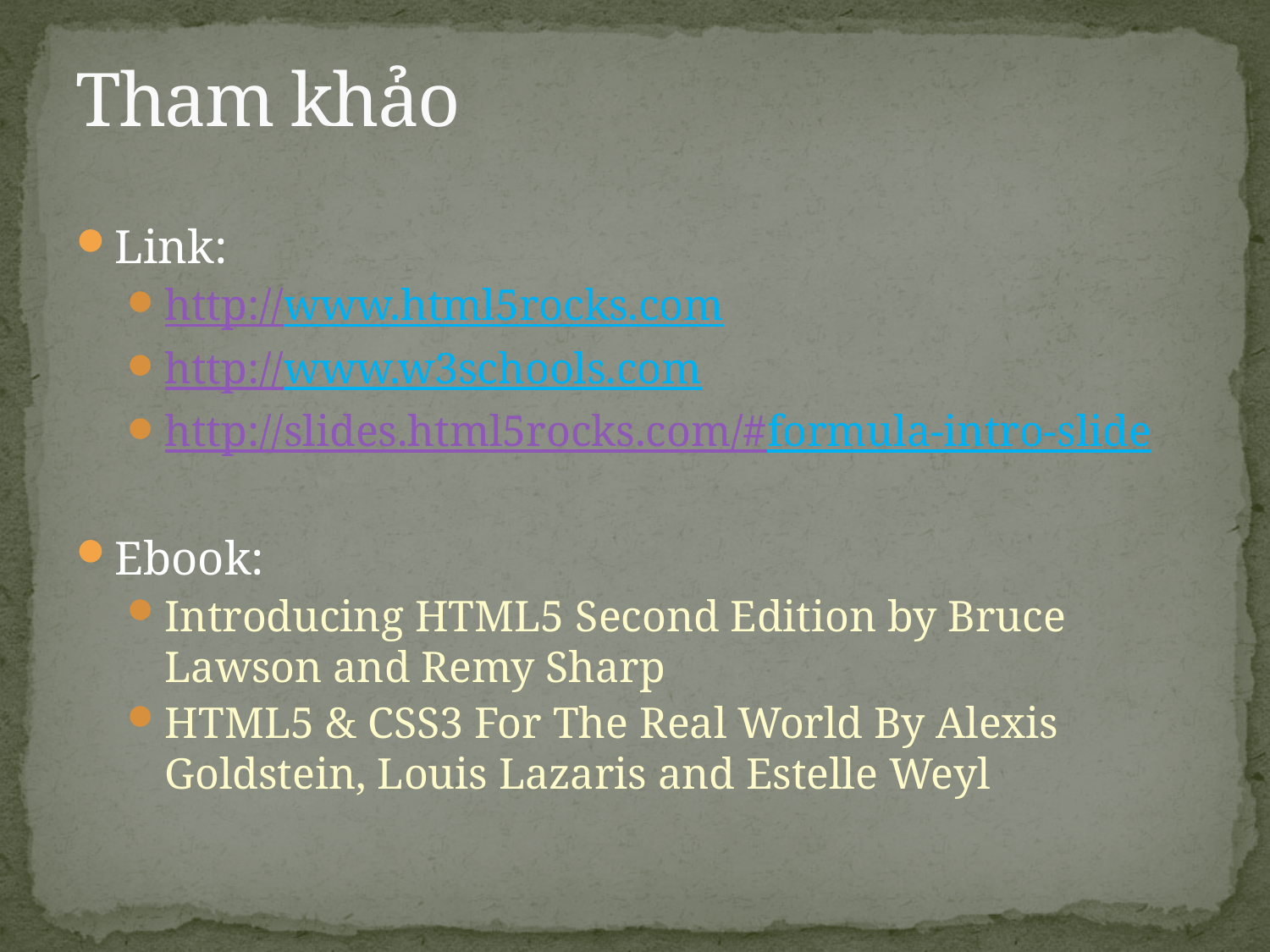

# Tham khảo
Link:
http://www.html5rocks.com
http://www.w3schools.com
http://slides.html5rocks.com/#formula-intro-slide

Ebook:
Introducing HTML5 Second Edition by Bruce Lawson and Remy Sharp
HTML5 & CSS3 For The Real World By Alexis Goldstein, Louis Lazaris and Estelle Weyl